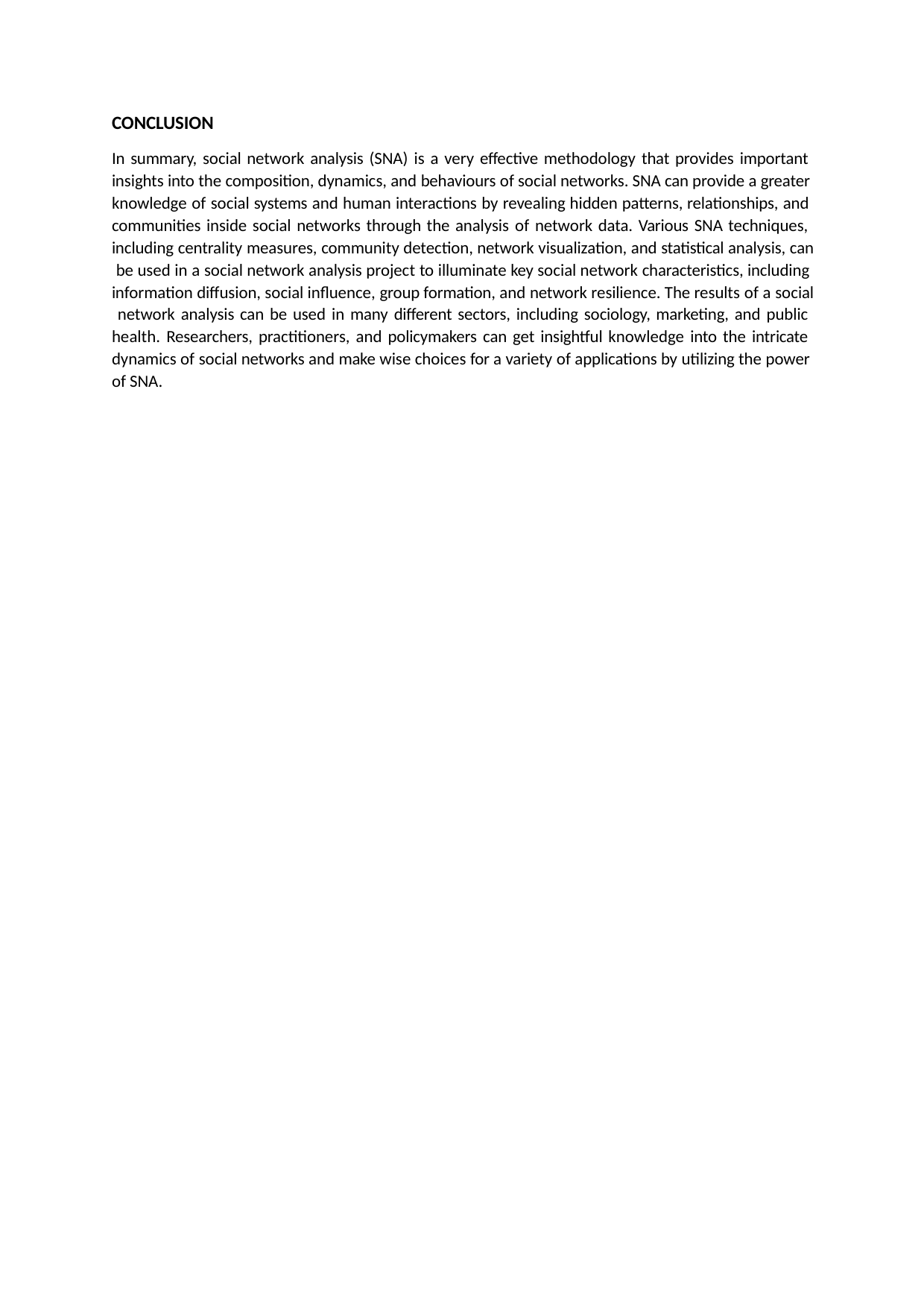

CONCLUSION
In summary, social network analysis (SNA) is a very effective methodology that provides important  insights into the composition, dynamics, and behaviours of social networks. SNA can provide a greater  knowledge of social systems and human interactions by revealing hidden patterns, relationships, and  communities inside social networks through the analysis of network data. Various SNA techniques,  including centrality measures, community detection, network visualization, and statistical analysis, can  be used in a social network analysis project to illuminate key social network characteristics, including  information diffusion, social influence, group formation, and network resilience. The results of a social  network analysis can be used in many different sectors, including sociology, marketing, and public  health. Researchers, practitioners, and policymakers can get insightful knowledge into the intricate  dynamics of social networks and make wise choices for a variety of applications by utilizing the power  of SNA.